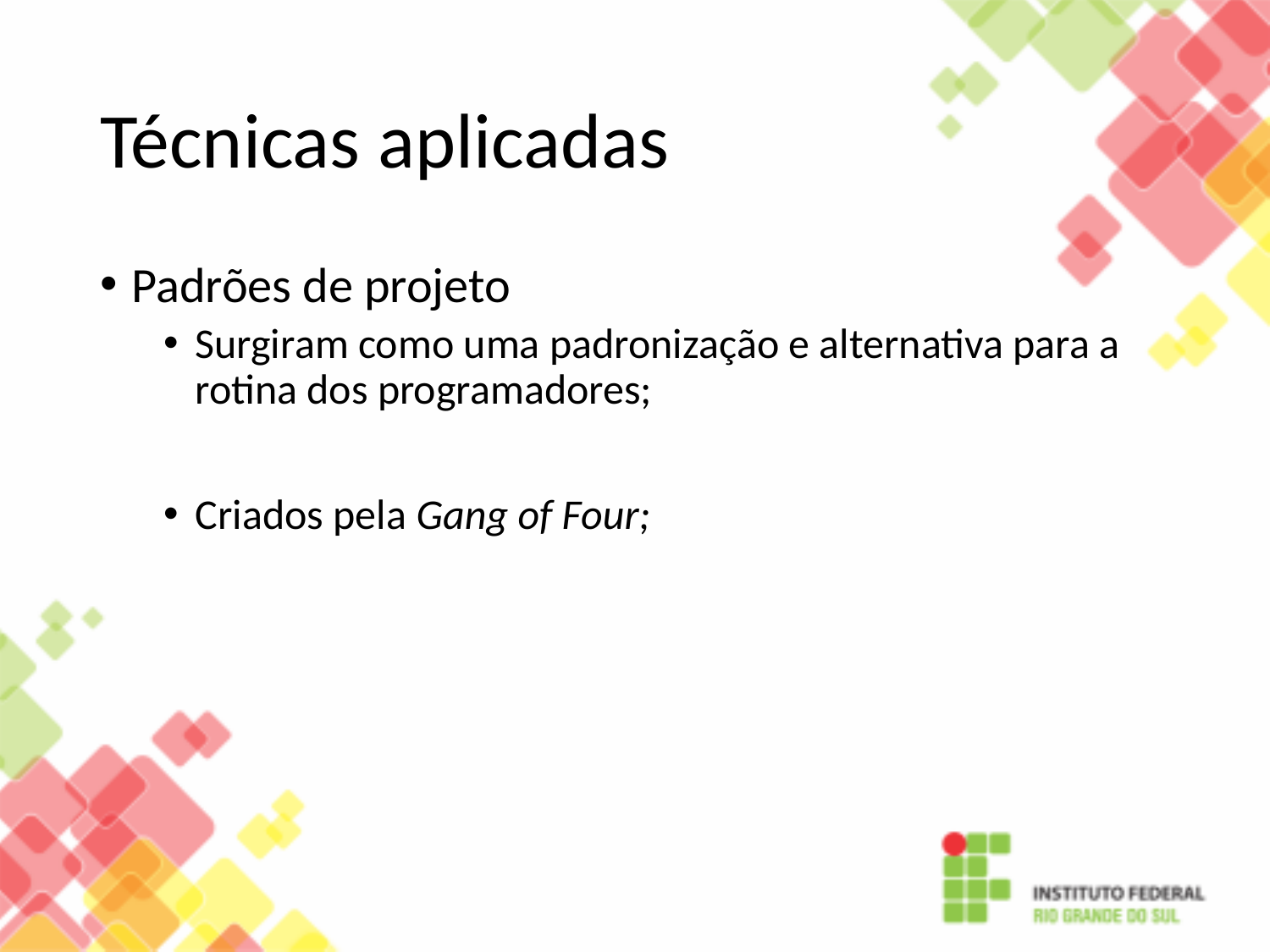

# Técnicas aplicadas
Padrões de projeto
Surgiram como uma padronização e alternativa para a rotina dos programadores;

Criados pela Gang of Four;